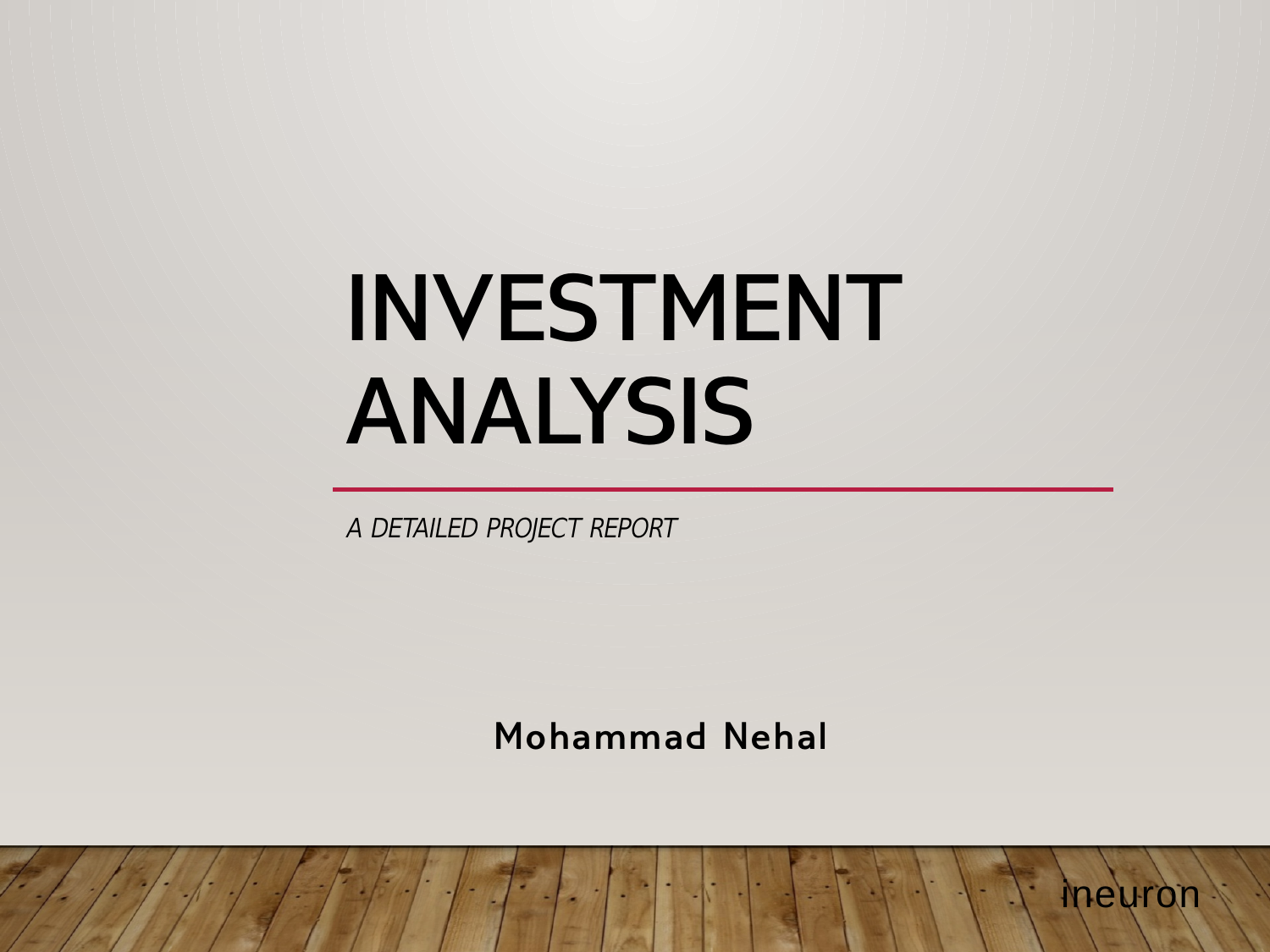

# INVESTMENT ANALYSIS
A Detailed Project Report
Mohammad Nehal
ineuron